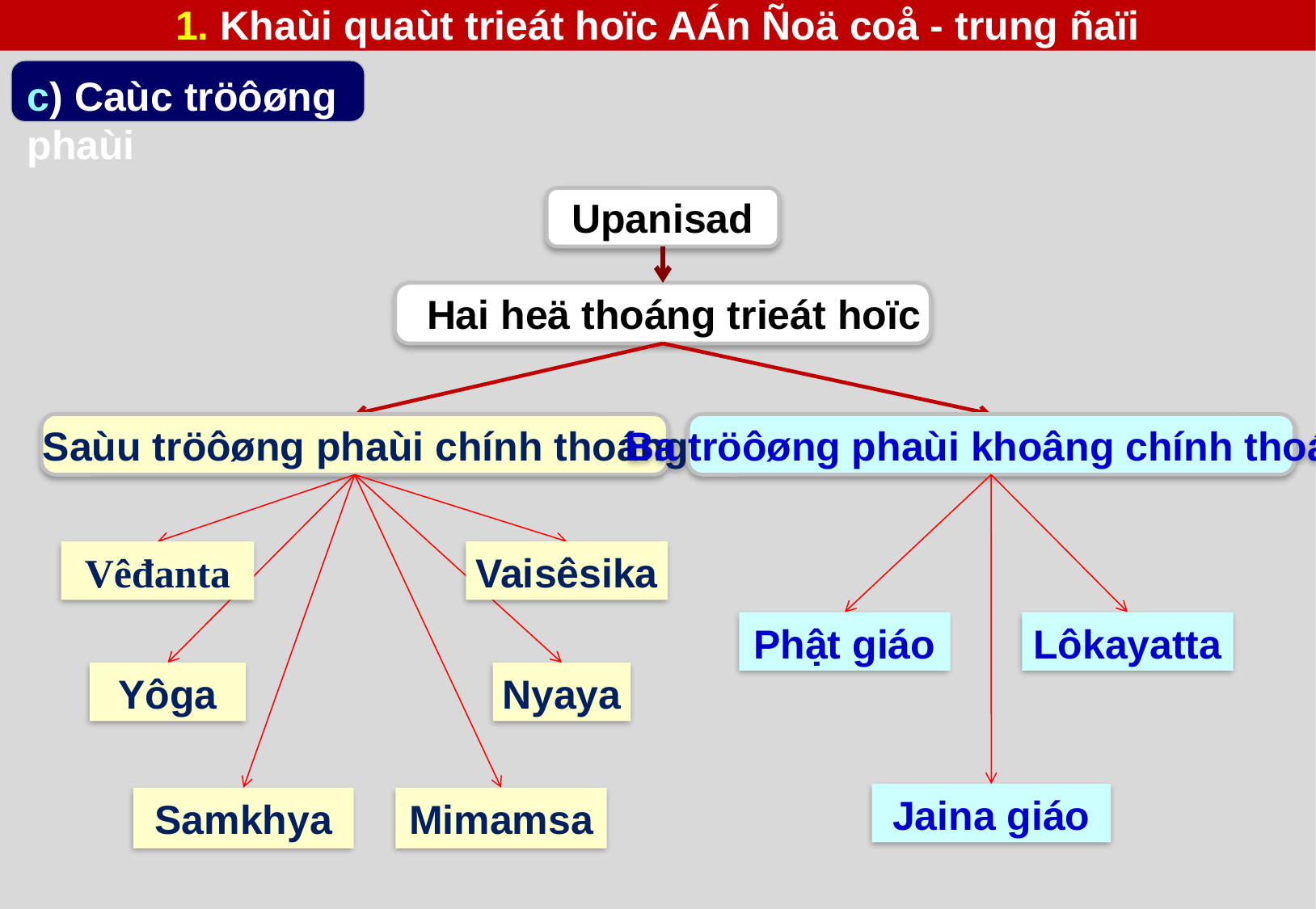

1. Khaùi quaùt trieát hoïc AÁn Ñoä coå - trung ñaïi
c) Caùc tröôøng phaùi
Upanisad
  Hai heä thoáng trieát hoïc
  Saùu tröôøng phaùi chính thoáng
  Ba tröôøng phaùi khoâng chính thoáng
Vêđanta
Vaisêsika
Phật giáo
Lôkayatta
Yôga
Nyaya
Jaina giáo
Samkhya
Mimamsa